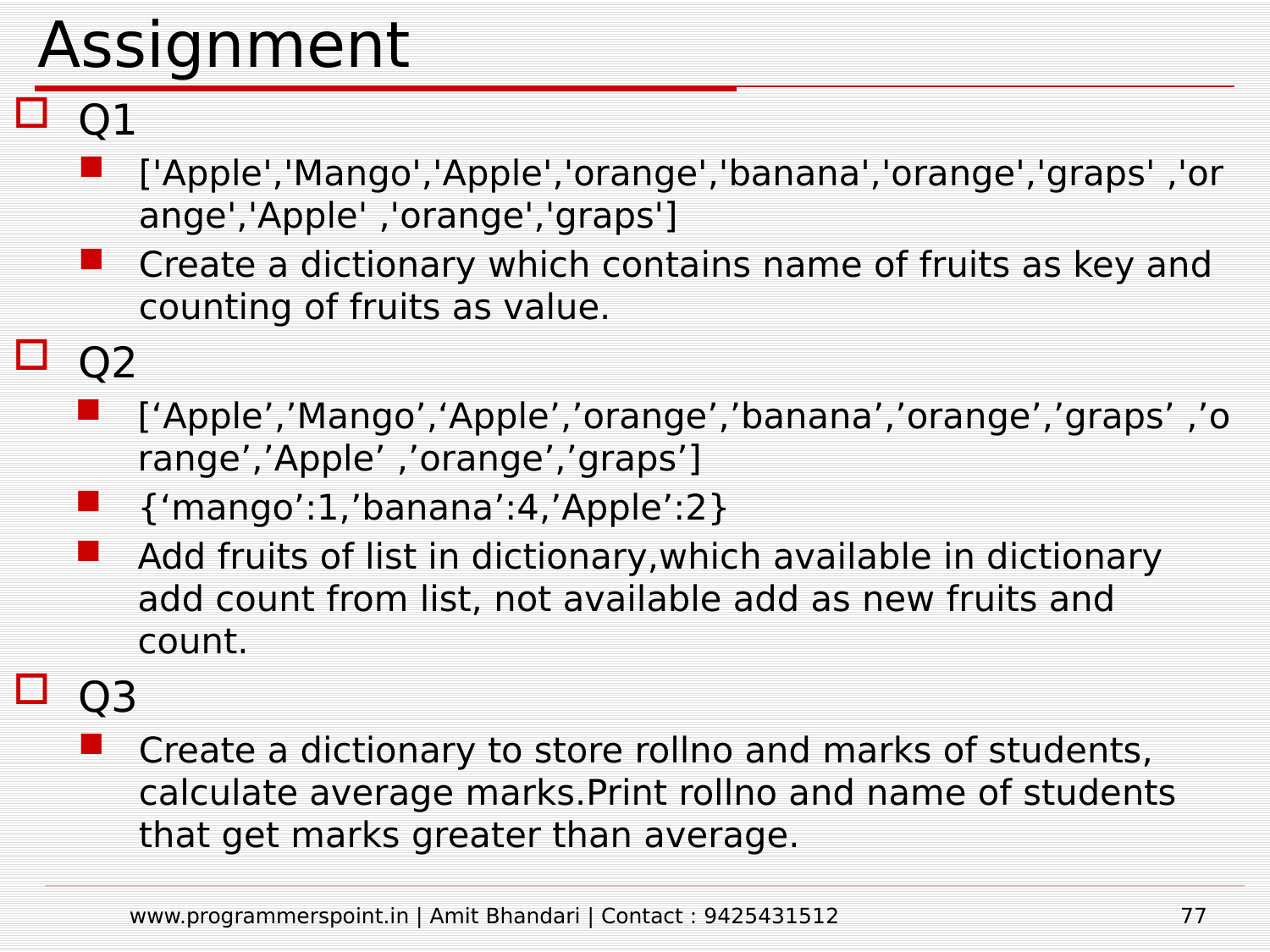

# Assignment
Q1
['Apple','Mango','Apple','orange','banana','orange','graps' ,'orange','Apple' ,'orange','graps']
Create a dictionary which contains name of fruits as key and counting of fruits as value.
Q2
[‘Apple’,’Mango’,‘Apple’,’orange’,’banana’,’orange’,’graps’ ,’orange’,’Apple’ ,’orange’,’graps’]
{‘mango’:1,’banana’:4,’Apple’:2}
Add fruits of list in dictionary,which available in dictionary add count from list, not available add as new fruits and count.
Q3
Create a dictionary to store rollno and marks of students, calculate average marks.Print rollno and name of students that get marks greater than average.
www.programmerspoint.in | Amit Bhandari | Contact : 9425431512
77